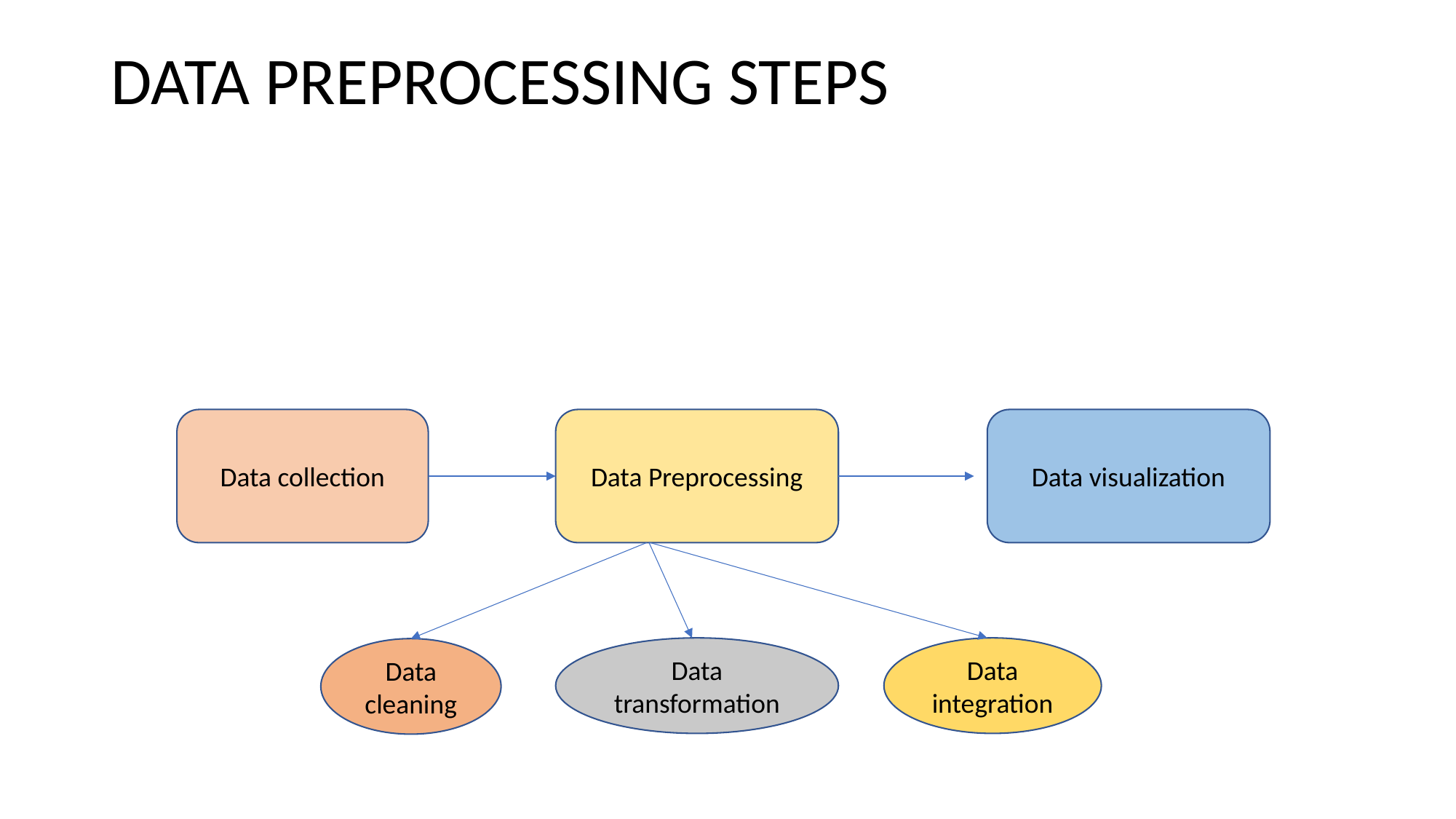

# DATA PREPROCESSING STEPS

Data Preprocessing
Data visualization
Data collection
Data transformation
Data integration
Data cleaning